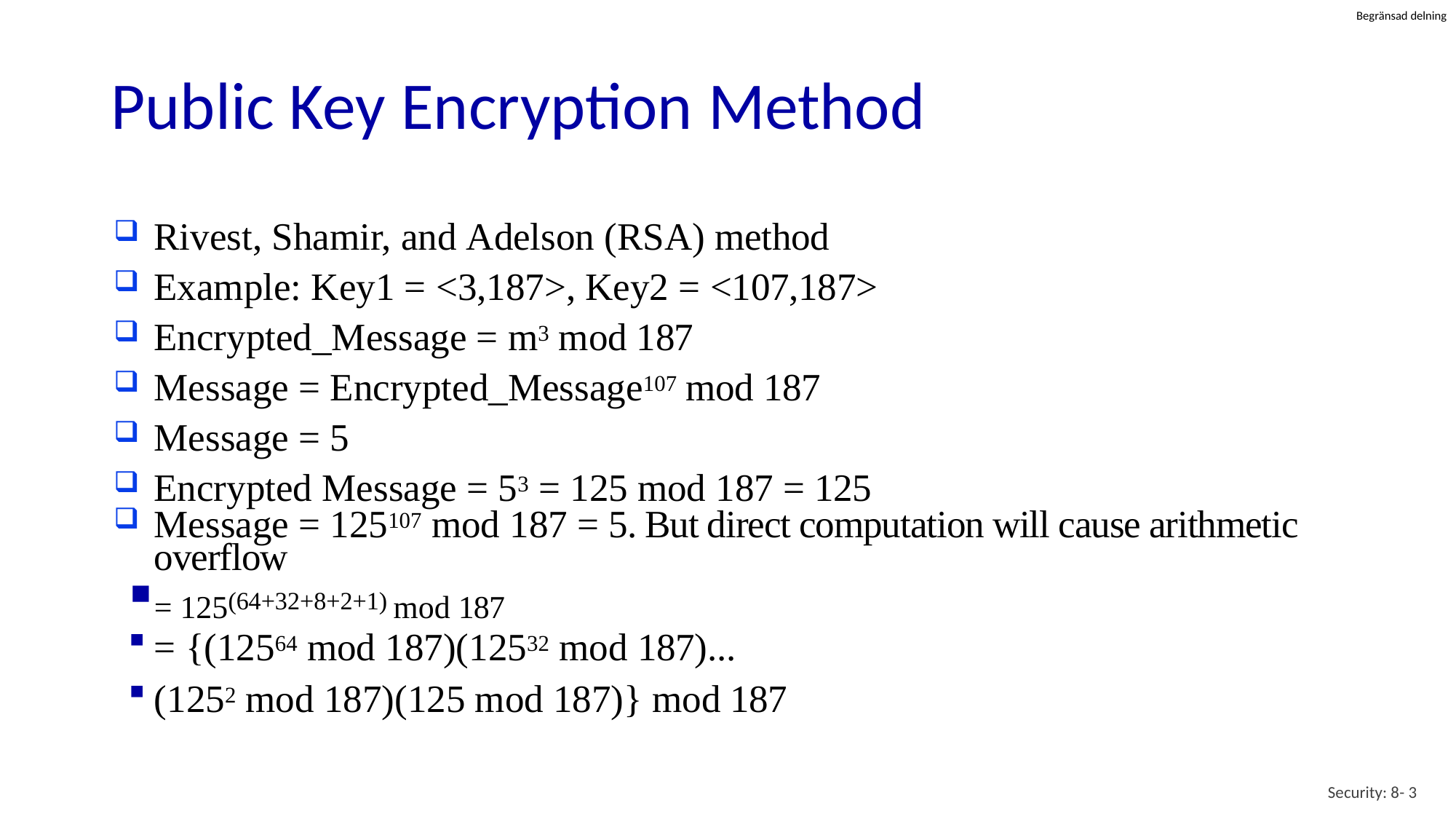

# Public Key Encryption Method
Rivest, Shamir, and Adelson (RSA) method
Example: Key1 = <3,187>, Key2 = <107,187>
Encrypted_Message = m3 mod 187
Message = Encrypted_Message107 mod 187
Message = 5
Encrypted Message = 53 = 125 mod 187 = 125
Message = 125107 mod 187 = 5. But direct computation will cause arithmetic overflow
= 125(64+32+8+2+1) mod 187
= {(12564 mod 187)(12532 mod 187)...
(1252 mod 187)(125 mod 187)} mod 187
Security: 8- 3